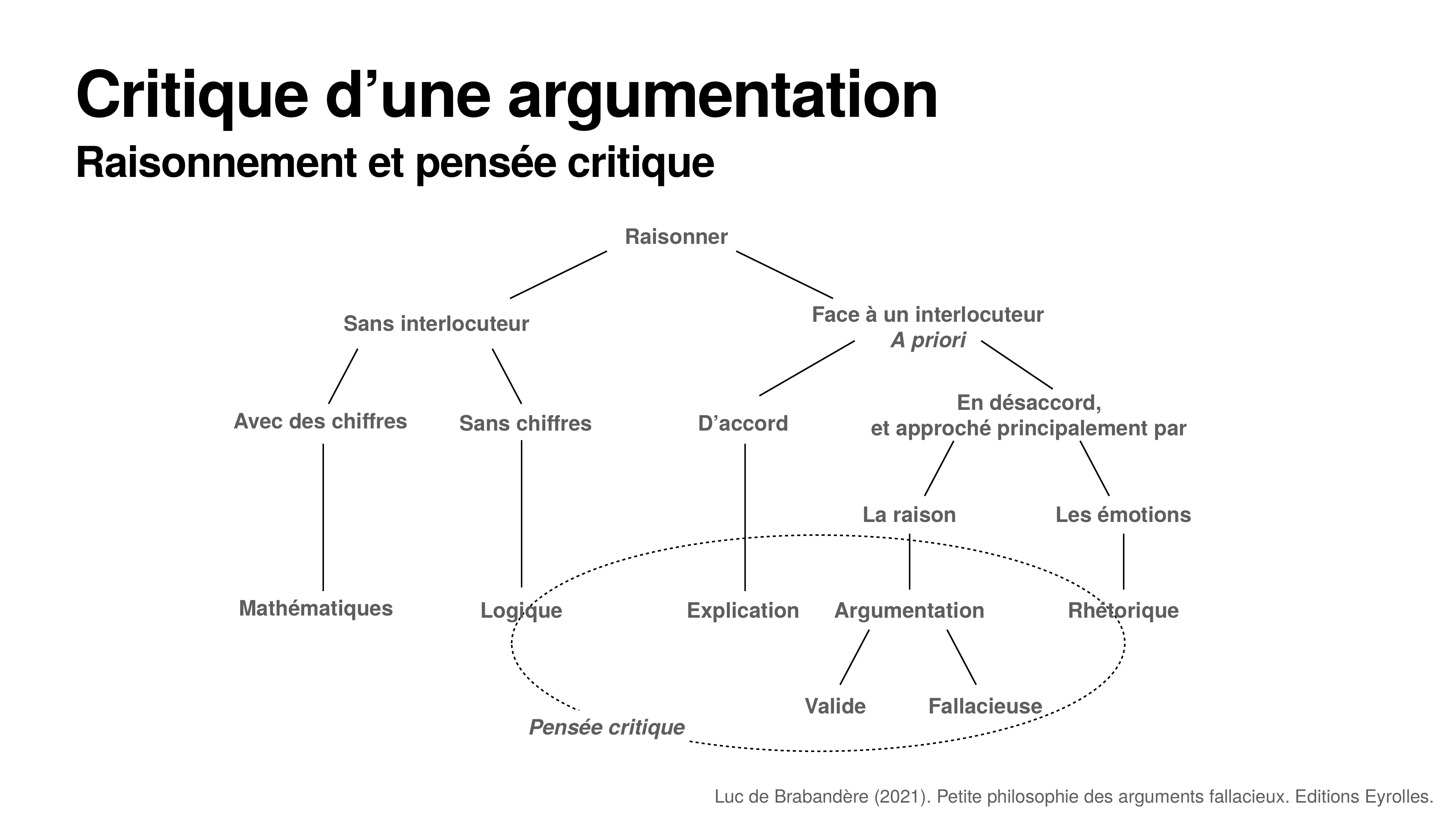

# Critique d’une argumentation
Raisonnement et pensée critique
Raisonner

Face à un interlocuteur
A priori
Sans interlocuteur

En désaccord,
et approché principalement par
Avec des chiffres
Sans chiffres
D’accord

La raison
Les émotions

Mathématiques
Logique
Explication
Argumentation
Rhétorique

Valide
Fallacieuse
Pensée critique
Luc de Brabandère (2021). Petite philosophie des arguments fallacieux. Editions Eyrolles.